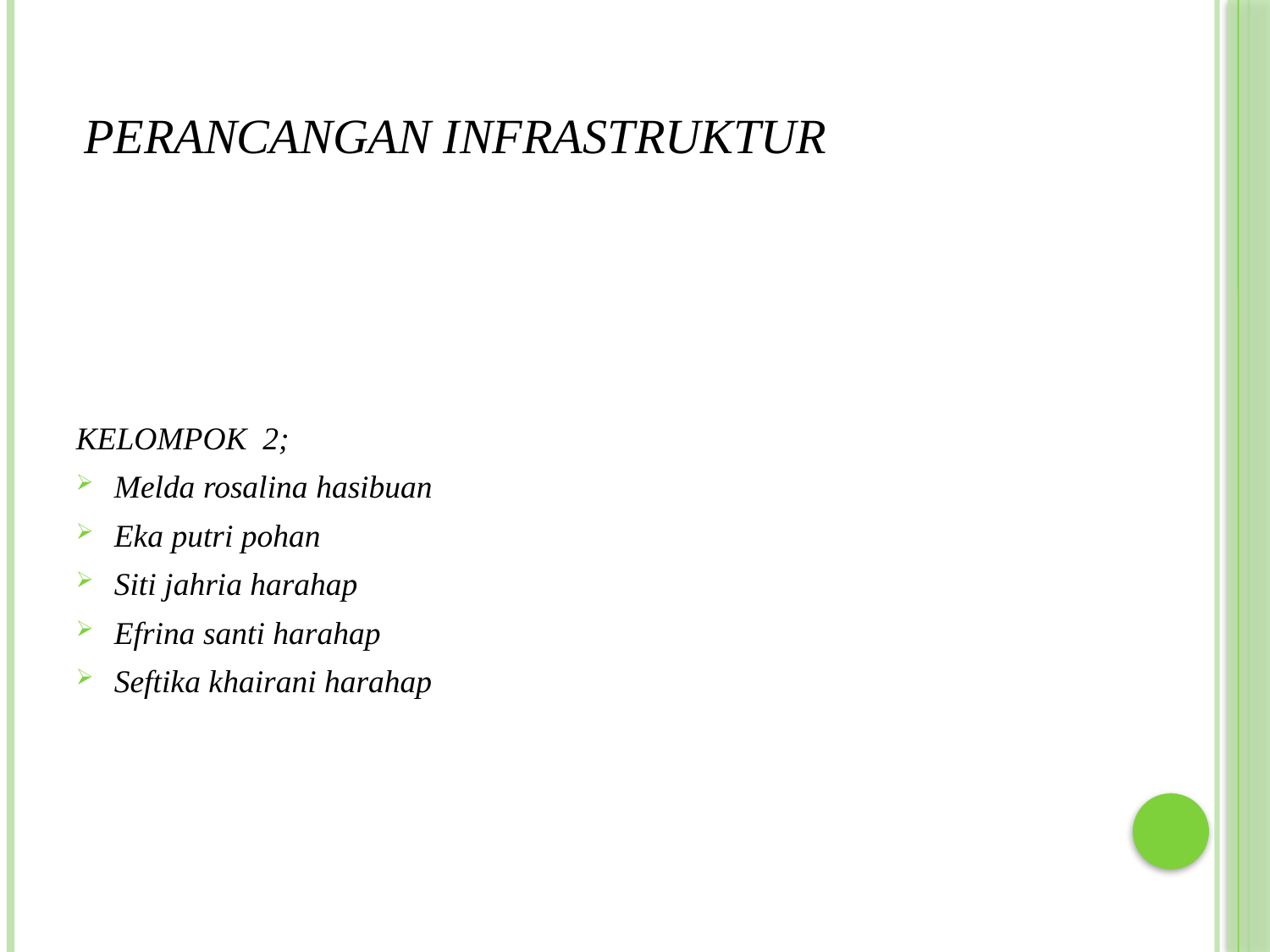

PERANCANGAN INFRASTRUKTUR

KELOMPOK  2;
Melda rosalina hasibuan
Eka putri pohan
Siti jahria harahap
Efrina santi harahap
Seftika khairani harahap